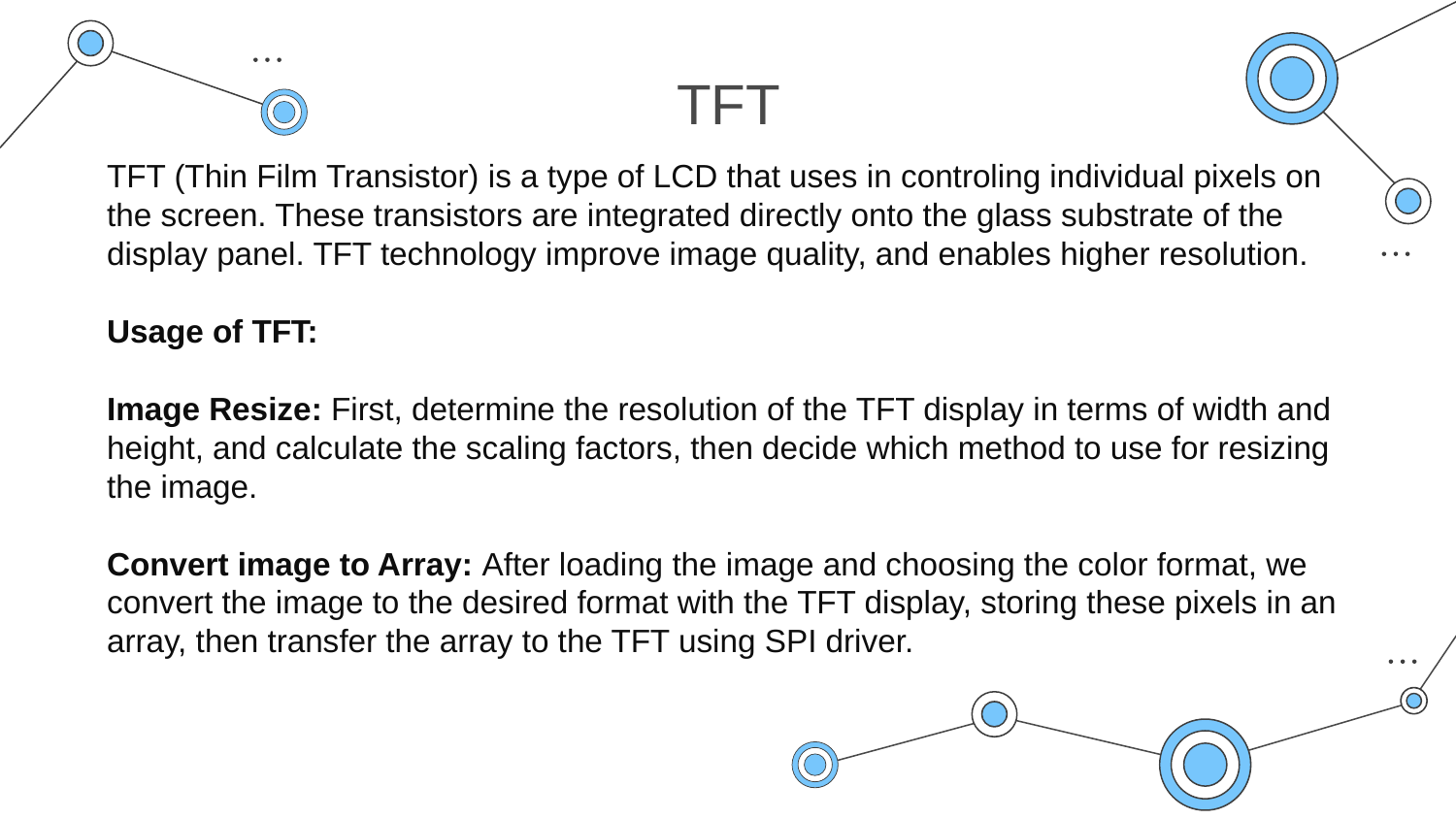

# TFT
TFT (Thin Film Transistor) is a type of LCD that uses in controling individual pixels on the screen. These transistors are integrated directly onto the glass substrate of the display panel. TFT technology improve image quality, and enables higher resolution.

Usage of TFT:

Image Resize: First, determine the resolution of the TFT display in terms of width and height, and calculate the scaling factors, then decide which method to use for resizing the image.

Convert image to Array: After loading the image and choosing the color format, we convert the image to the desired format with the TFT display, storing these pixels in an array, then transfer the array to the TFT using SPI driver.